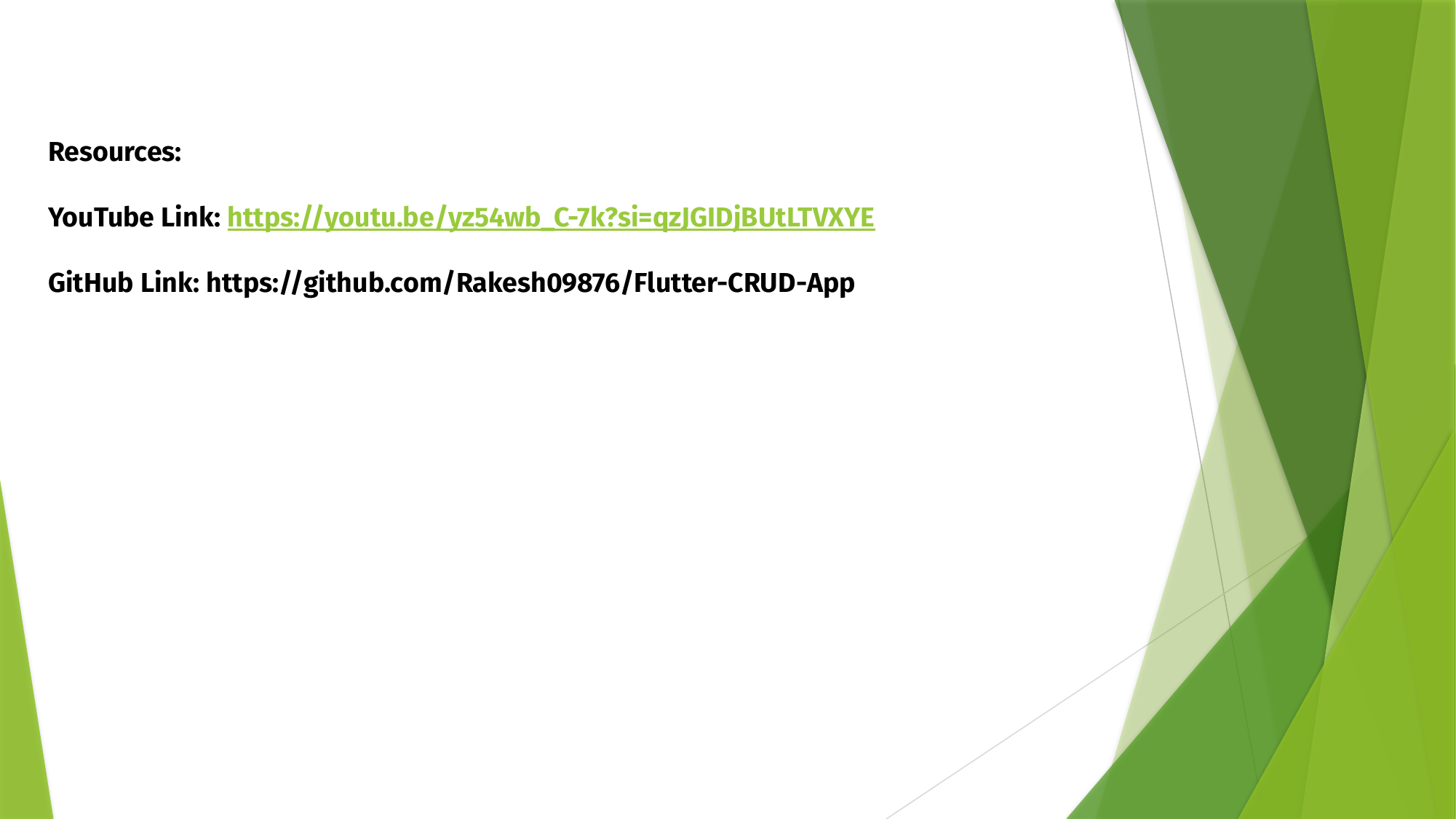

Resources:

YouTube Link: https://youtu.be/yz54wb_C-7k?si=qzJGIDjBUtLTVXYE

GitHub Link: https://github.com/Rakesh09876/Flutter-CRUD-App